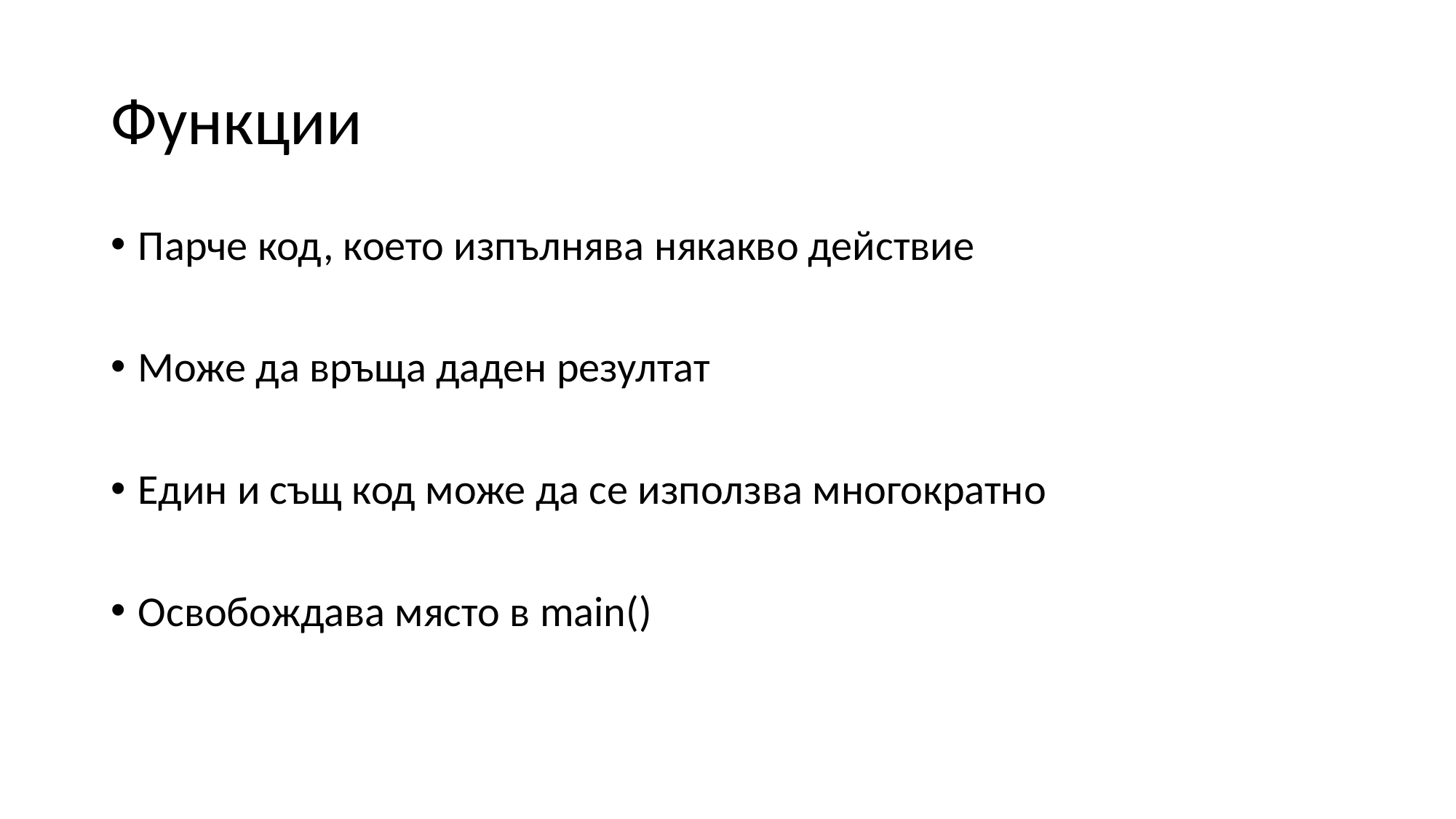

# Функции
Парче код, което изпълнява някакво действие

Може да връща даден резултат

Един и същ код може да се използва многократно

Освобождава място в main()